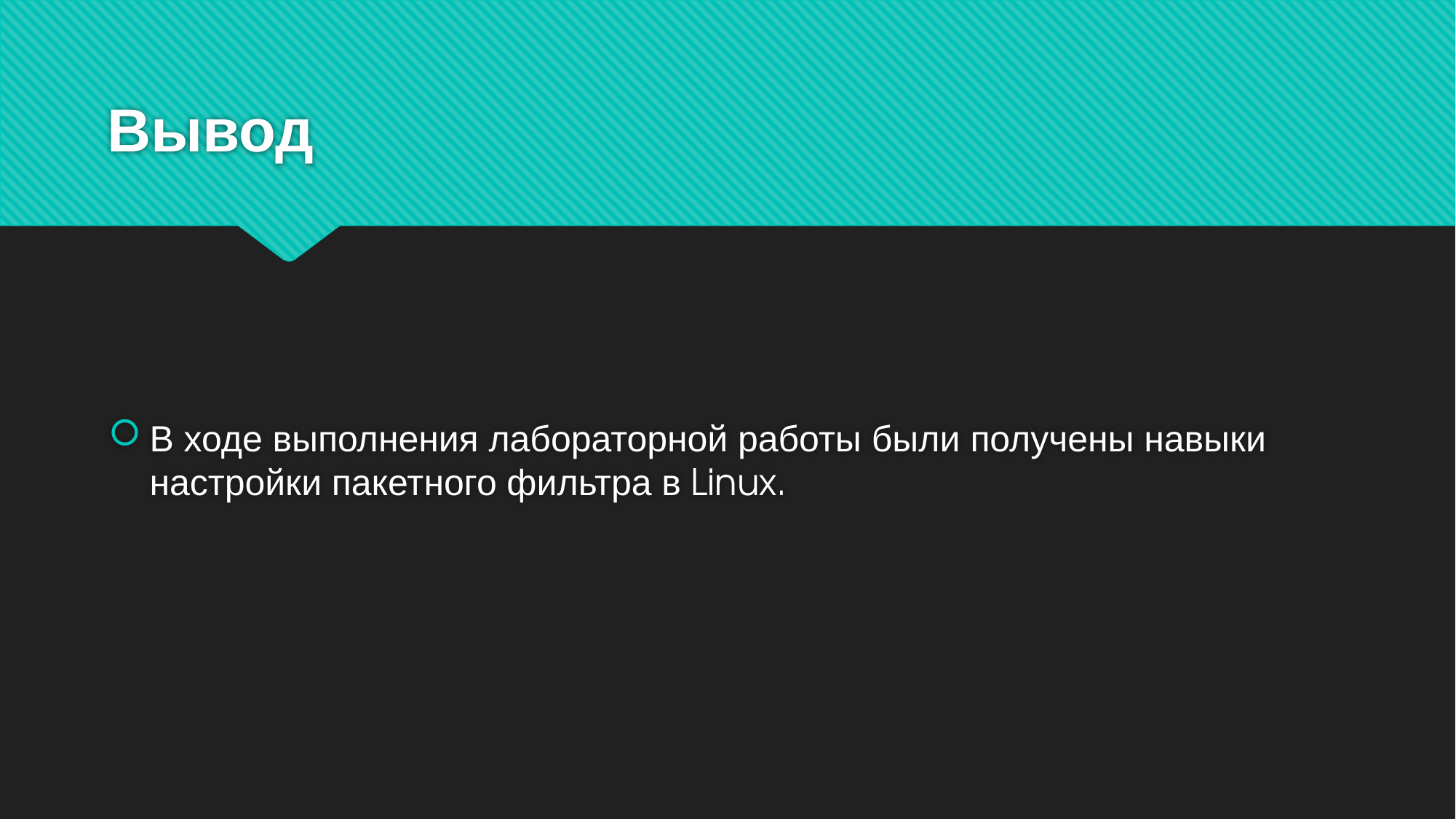

# Вывод
В ходе выполнения лабораторной работы были получены навыки настройки пакетного фильтра в Linux.